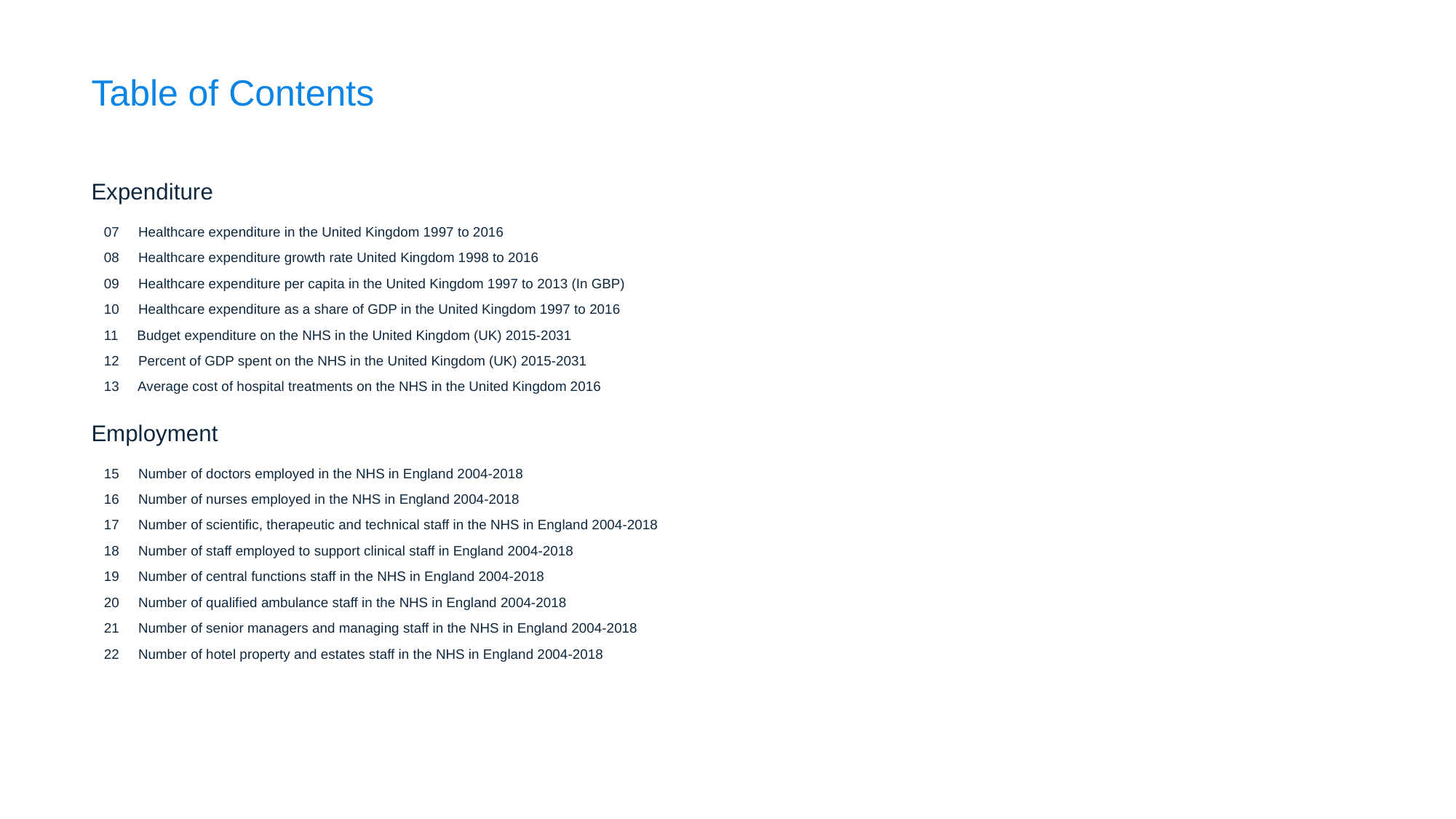

Table of Contents
Expenditure
07     Healthcare expenditure in the United Kingdom 1997 to 2016
08     Healthcare expenditure growth rate United Kingdom 1998 to 2016
09     Healthcare expenditure per capita in the United Kingdom 1997 to 2013 (In GBP)
10     Healthcare expenditure as a share of GDP in the United Kingdom 1997 to 2016
11     Budget expenditure on the NHS in the United Kingdom (UK) 2015-2031
12     Percent of GDP spent on the NHS in the United Kingdom (UK) 2015-2031
13     Average cost of hospital treatments on the NHS in the United Kingdom 2016
Employment
15     Number of doctors employed in the NHS in England 2004-2018
16     Number of nurses employed in the NHS in England 2004-2018
17     Number of scientific, therapeutic and technical staff in the NHS in England 2004-2018
18     Number of staff employed to support clinical staff in England 2004-2018
19     Number of central functions staff in the NHS in England 2004-2018
20     Number of qualified ambulance staff in the NHS in England 2004-2018
21     Number of senior managers and managing staff in the NHS in England 2004-2018
22     Number of hotel property and estates staff in the NHS in England 2004-2018